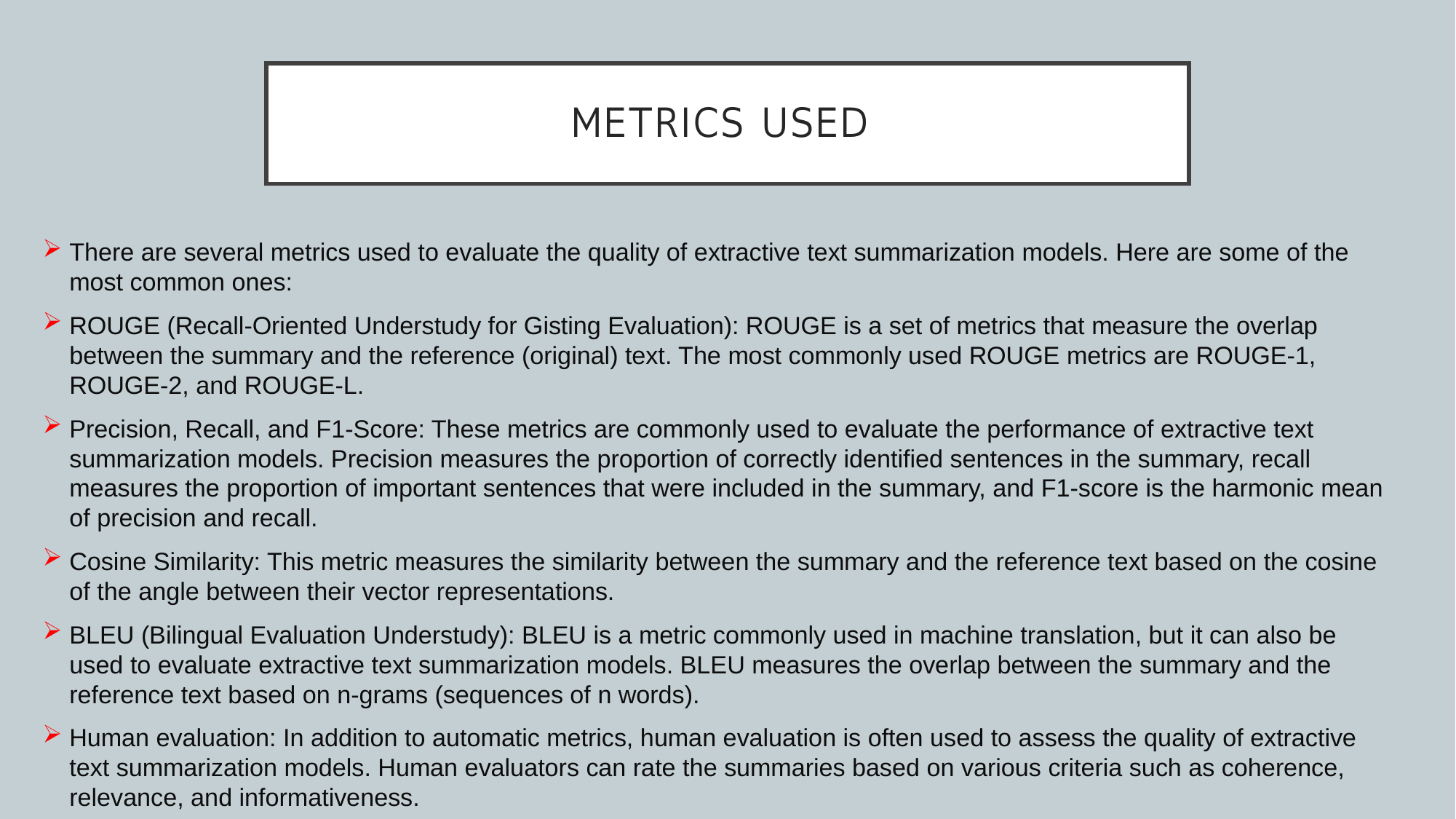

# METRICS USED
There are several metrics used to evaluate the quality of extractive text summarization models. Here are some of the most common ones:
ROUGE (Recall-Oriented Understudy for Gisting Evaluation): ROUGE is a set of metrics that measure the overlap between the summary and the reference (original) text. The most commonly used ROUGE metrics are ROUGE-1, ROUGE-2, and ROUGE-L.
Precision, Recall, and F1-Score: These metrics are commonly used to evaluate the performance of extractive text summarization models. Precision measures the proportion of correctly identified sentences in the summary, recall measures the proportion of important sentences that were included in the summary, and F1-score is the harmonic mean of precision and recall.
Cosine Similarity: This metric measures the similarity between the summary and the reference text based on the cosine of the angle between their vector representations.
BLEU (Bilingual Evaluation Understudy): BLEU is a metric commonly used in machine translation, but it can also be used to evaluate extractive text summarization models. BLEU measures the overlap between the summary and the reference text based on n-grams (sequences of n words).
Human evaluation: In addition to automatic metrics, human evaluation is often used to assess the quality of extractive text summarization models. Human evaluators can rate the summaries based on various criteria such as coherence, relevance, and informativeness.